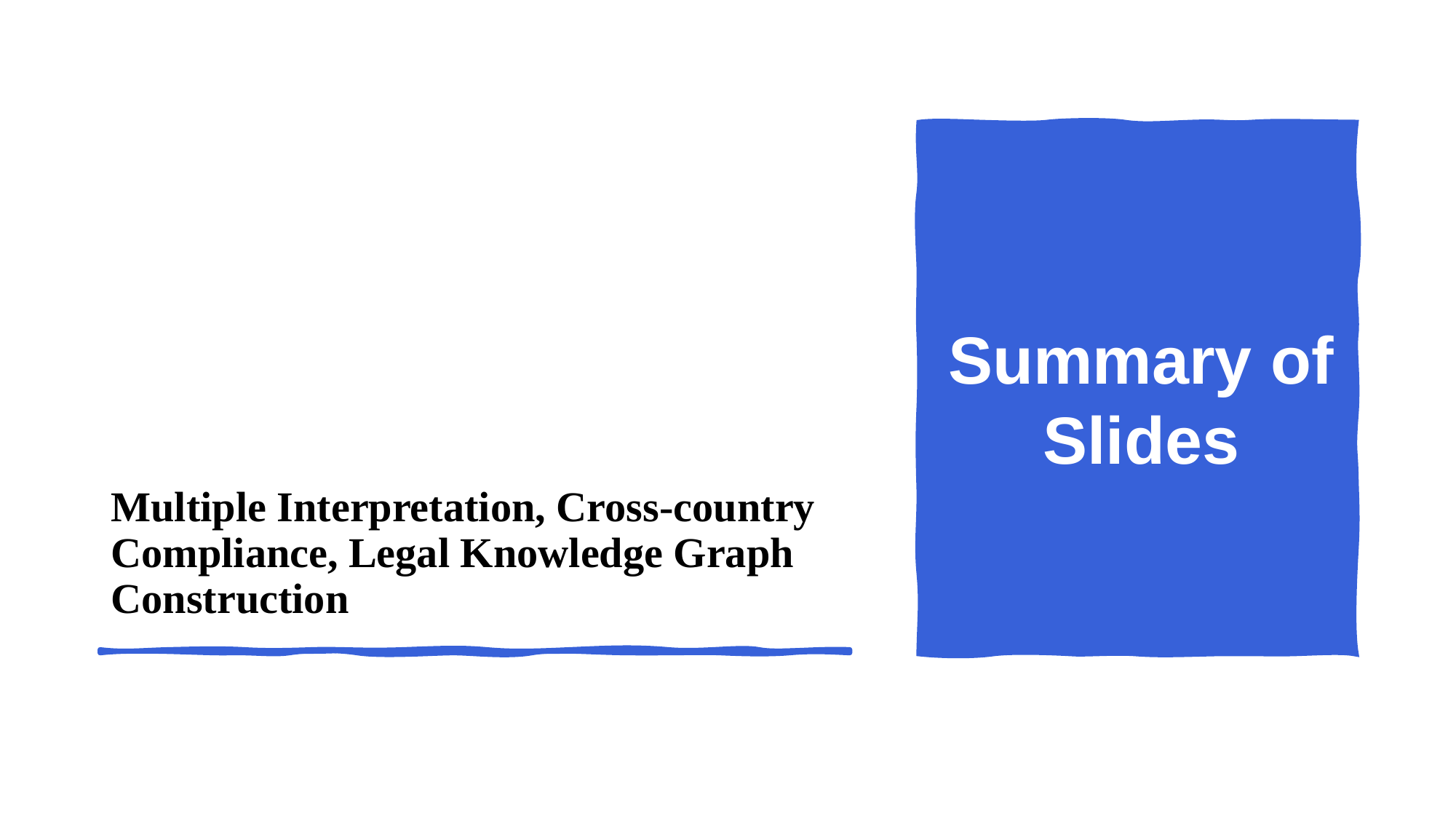

Summary of Slides
# Multiple Interpretation, Cross-country Compliance, Legal Knowledge Graph Construction